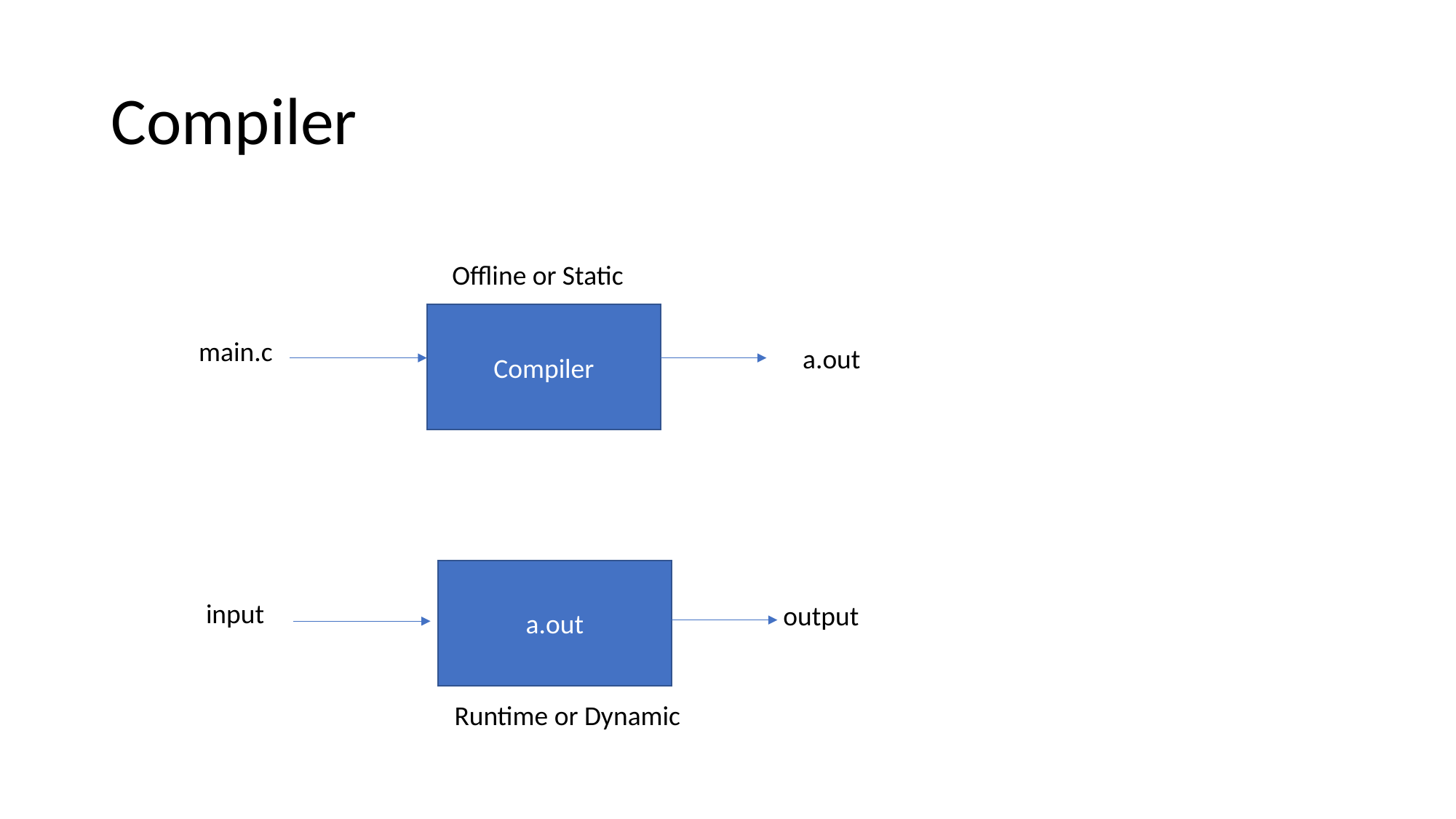

# Compiler

Offline or Static
Compiler
main.c
a.out
a.out
input
output
Runtime or Dynamic